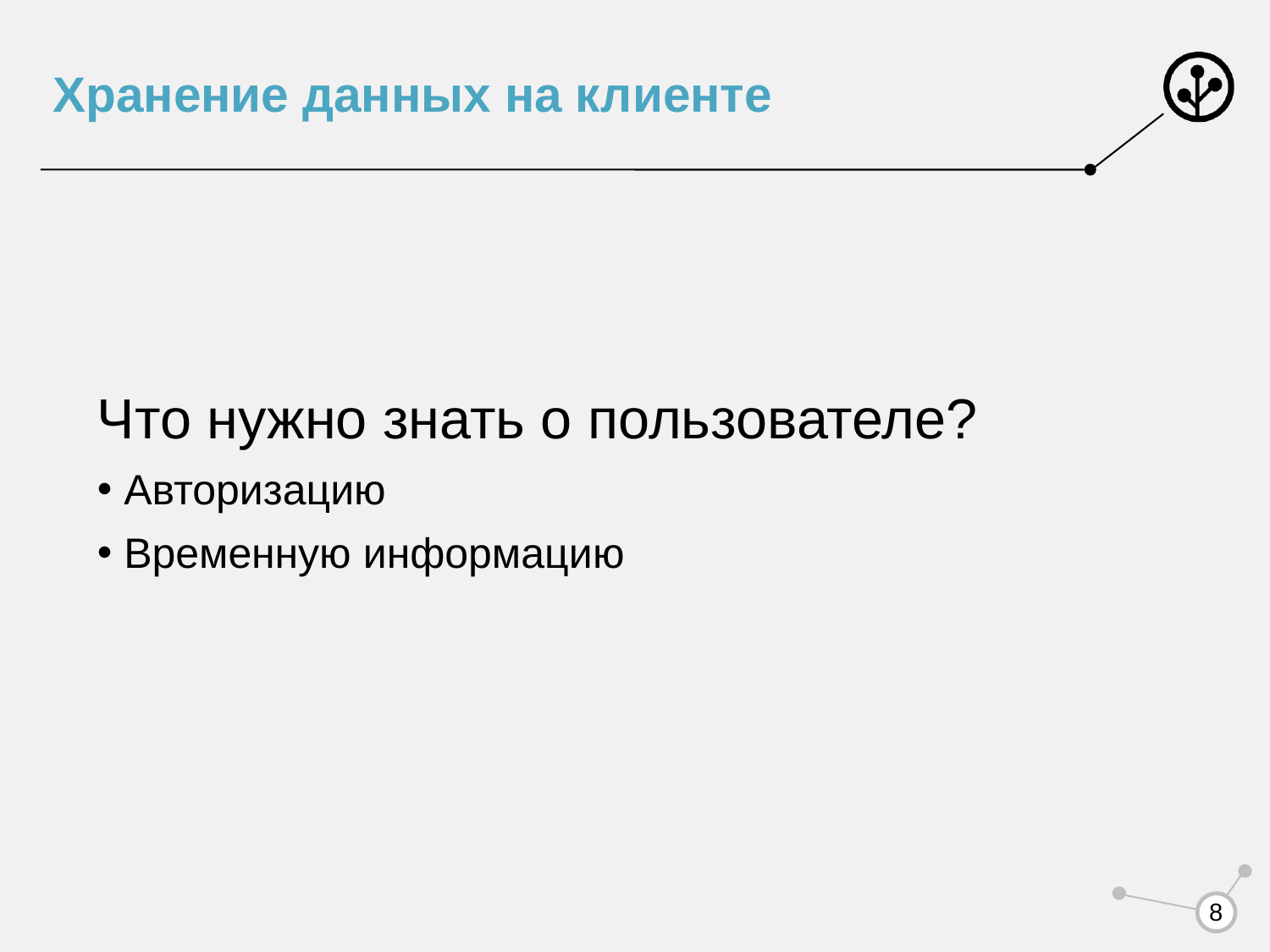

# Хранение данных на клиенте

Что нужно знать о пользователе?
 Авторизацию
 Временную информацию

8